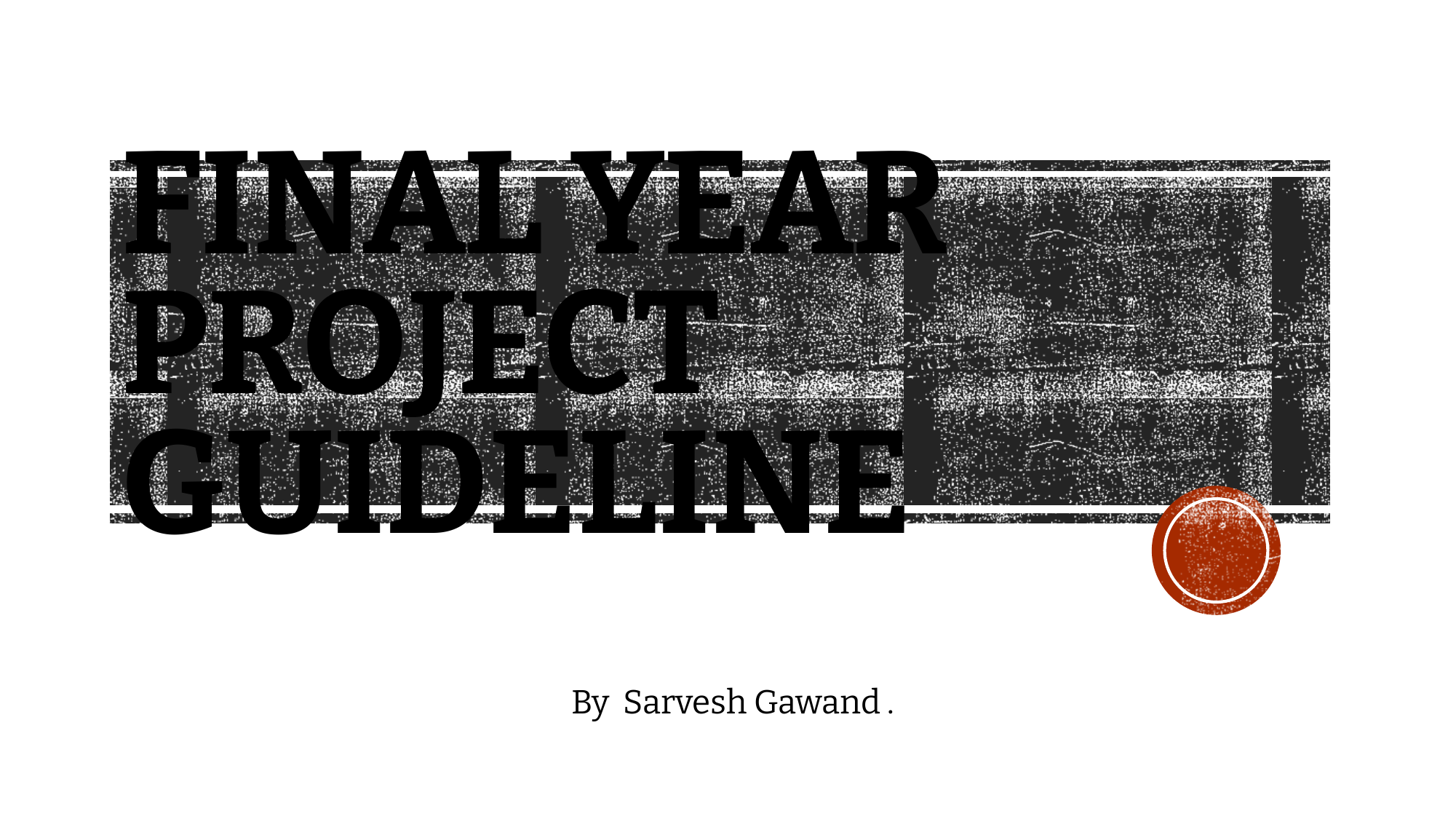

# Final Year Project Guideline
By  Sarvesh Gawand .